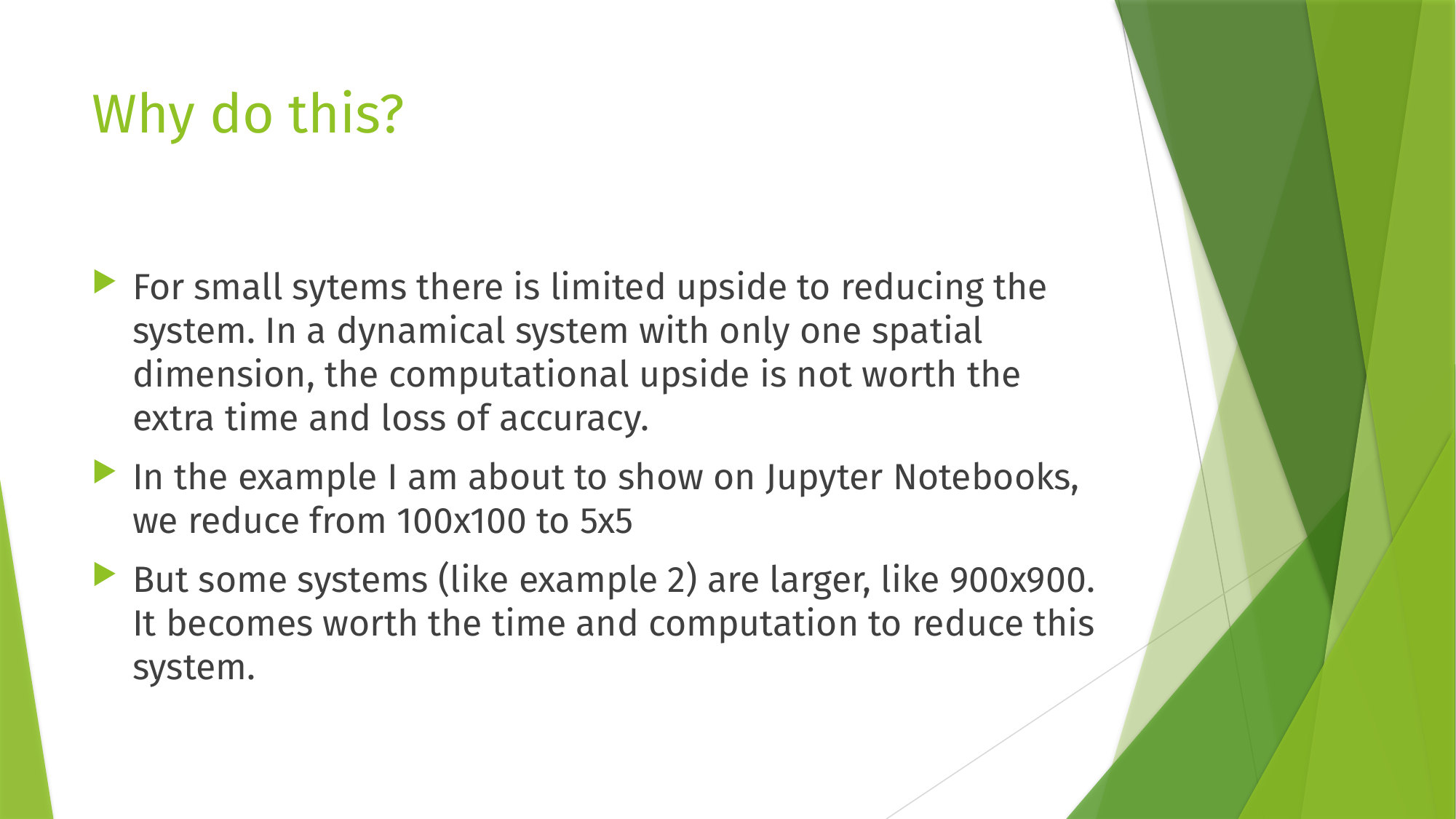

# Why do this?
For small sytems there is limited upside to reducing the system. In a dynamical system with only one spatial dimension, the computational upside is not worth the extra time and loss of accuracy.
In the example I am about to show on Jupyter Notebooks, we reduce from 100x100 to 5x5
But some systems (like example 2) are larger, like 900x900. It becomes worth the time and computation to reduce this system.